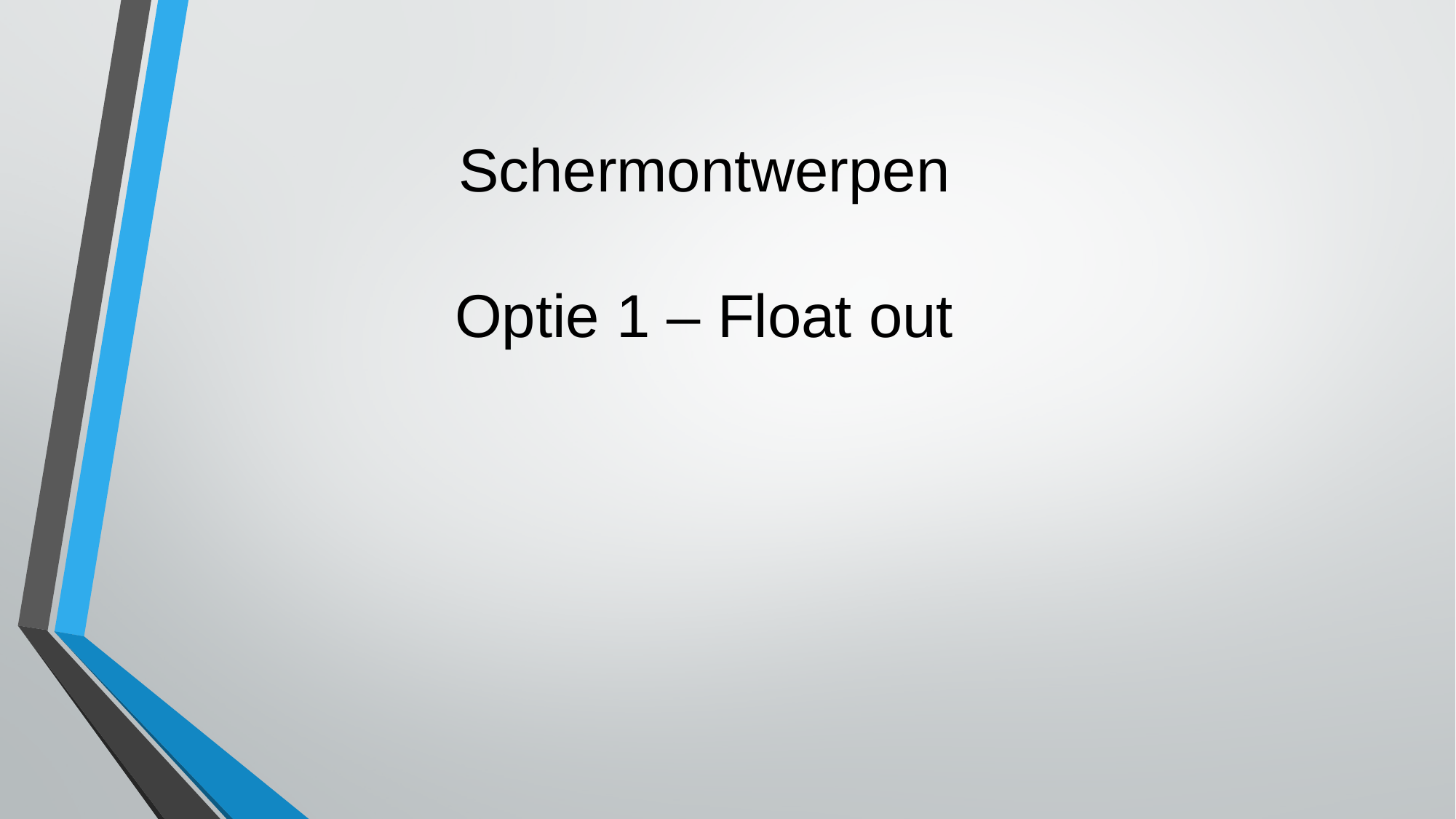

# Schermontwerpen Optie 1 – Float out